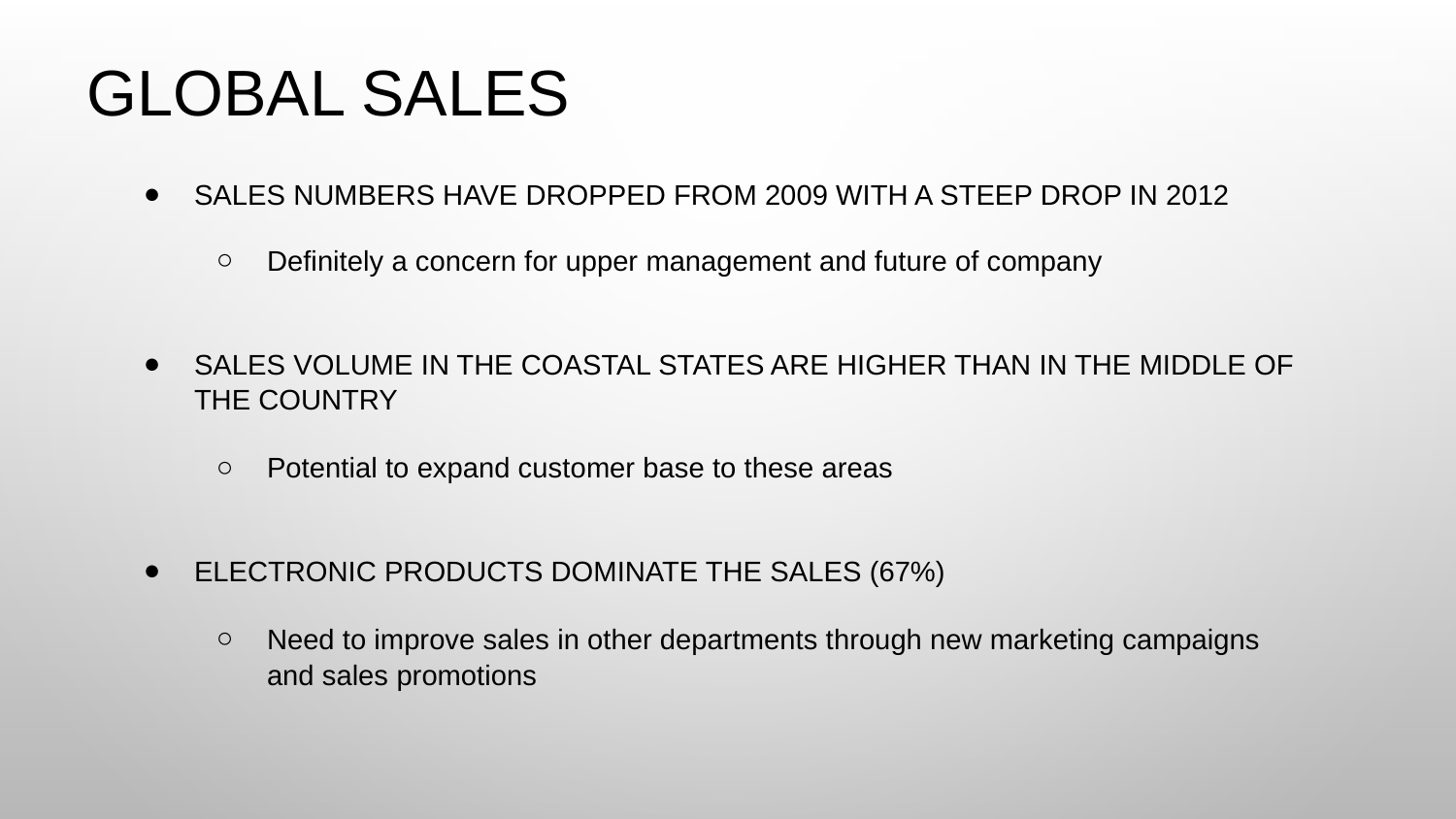

# GLOBAL SALES
SALES NUMBERS HAVE DROPPED FROM 2009 WITH A STEEP DROP IN 2012
Definitely a concern for upper management and future of company

SALES VOLUME IN THE COASTAL STATES ARE HIGHER THAN IN THE MIDDLE OF THE COUNTRY
Potential to expand customer base to these areas

ELECTRONIC PRODUCTS DOMINATE THE SALES (67%)
Need to improve sales in other departments through new marketing campaigns and sales promotions